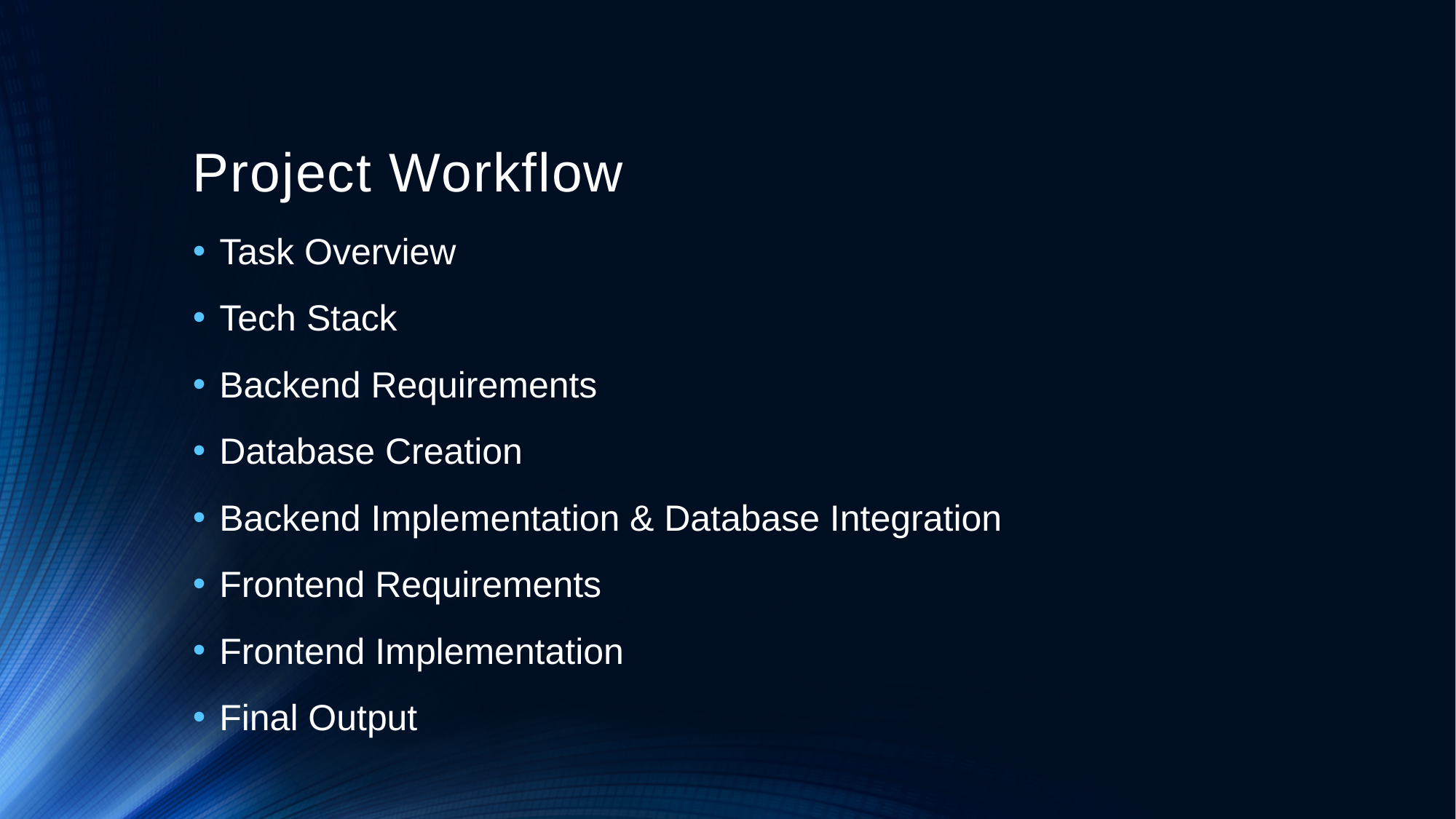

# Project Workflow
Task Overview
Tech Stack
Backend Requirements
Database Creation
Backend Implementation & Database Integration
Frontend Requirements
Frontend Implementation
Final Output